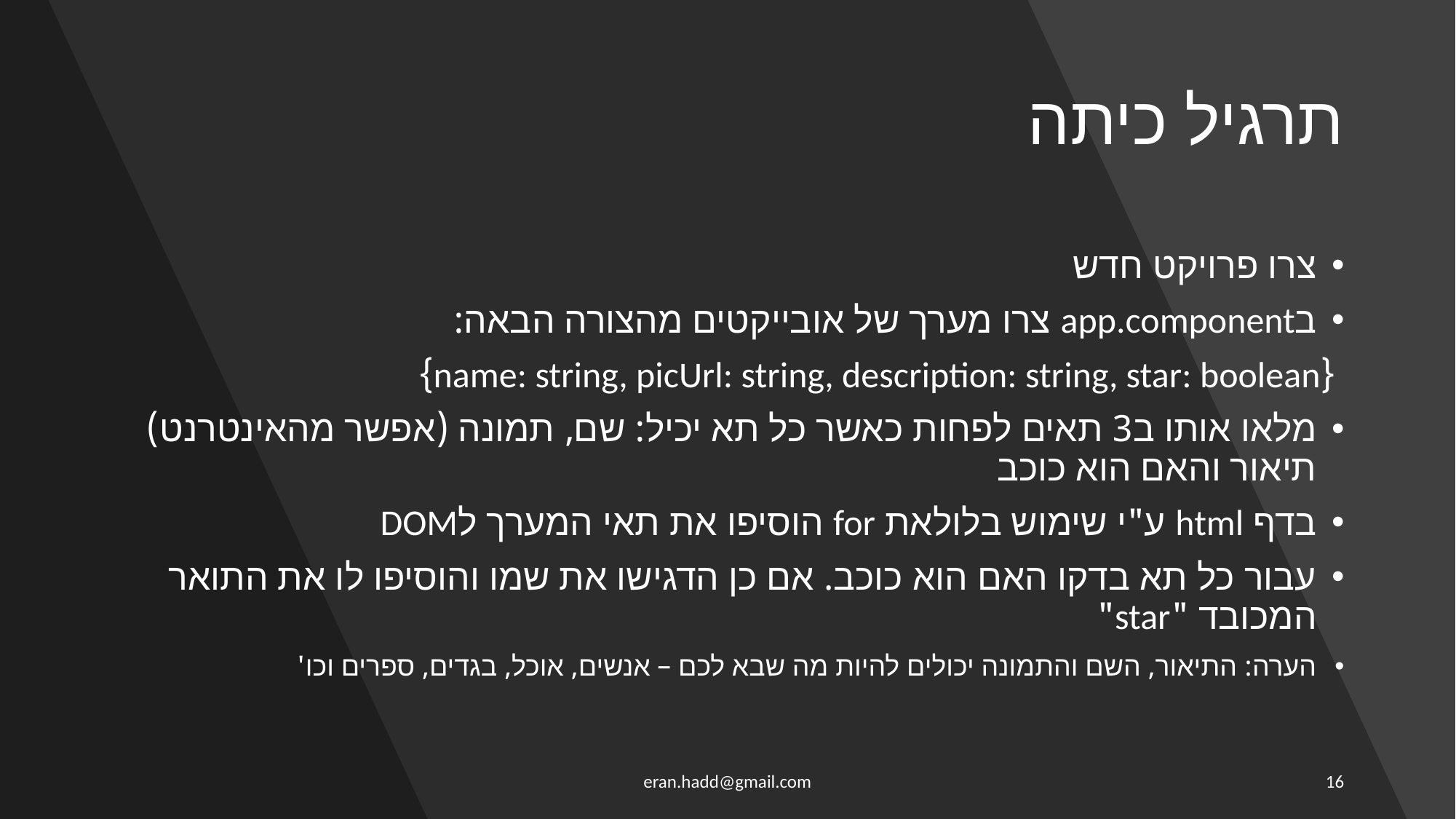

# תרגיל כיתה
צרו פרויקט חדש
בapp.component צרו מערך של אובייקטים מהצורה הבאה:
 {name: string, picUrl: string, description: string, star: boolean}
מלאו אותו ב3 תאים לפחות כאשר כל תא יכיל: שם, תמונה (אפשר מהאינטרנט) תיאור והאם הוא כוכב
בדף html ע"י שימוש בלולאת for הוסיפו את תאי המערך לDOM
עבור כל תא בדקו האם הוא כוכב. אם כן הדגישו את שמו והוסיפו לו את התואר המכובד "star"
הערה: התיאור, השם והתמונה יכולים להיות מה שבא לכם – אנשים, אוכל, בגדים, ספרים וכו'

eran.hadd@gmail.com
16